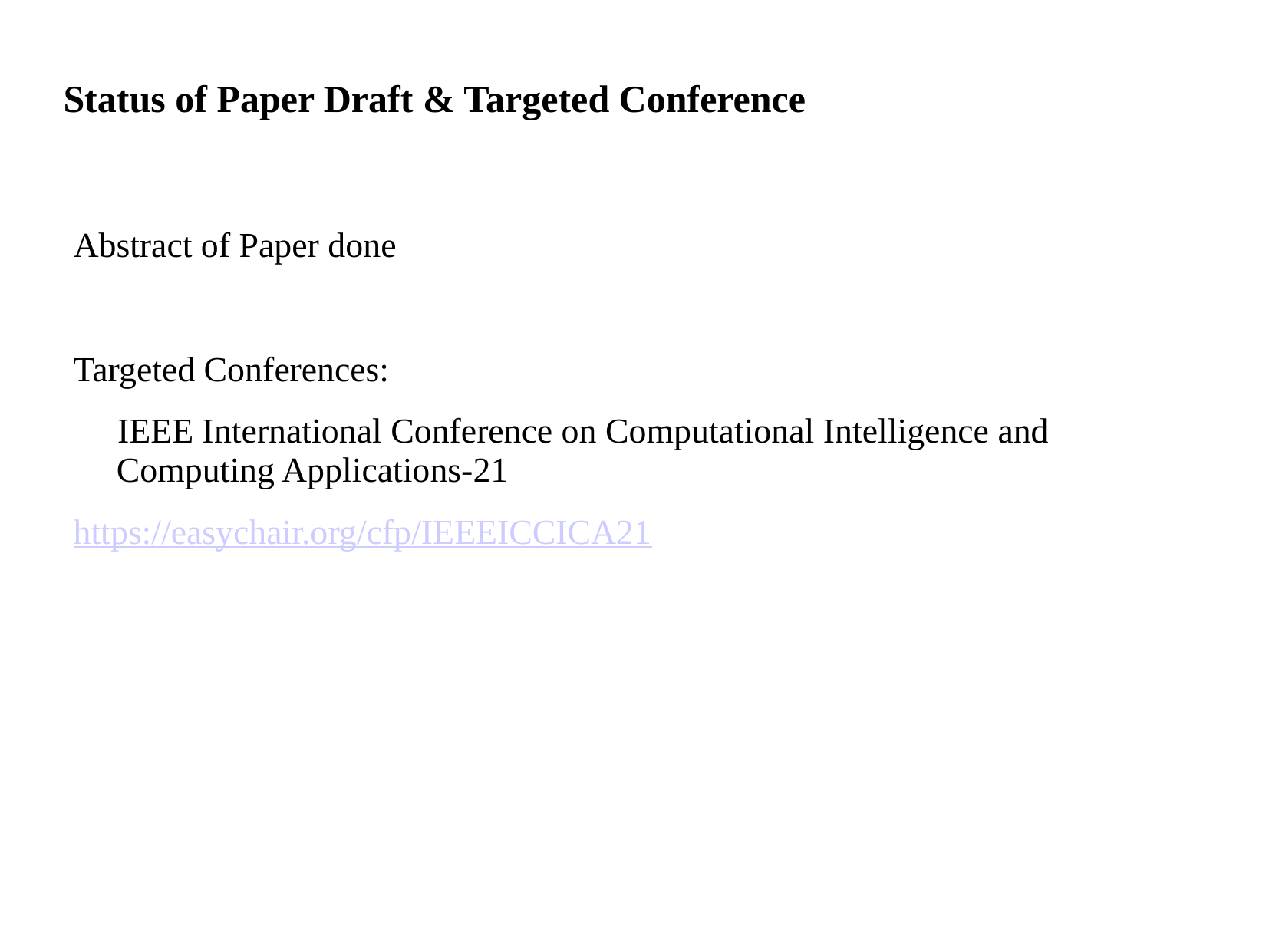

# Status of Paper Draft & Targeted Conference
Abstract of Paper done

Targeted Conferences:
     IEEE International Conference on Computational Intelligence and Computing Applications-21
https://easychair.org/cfp/IEEEICCICA21